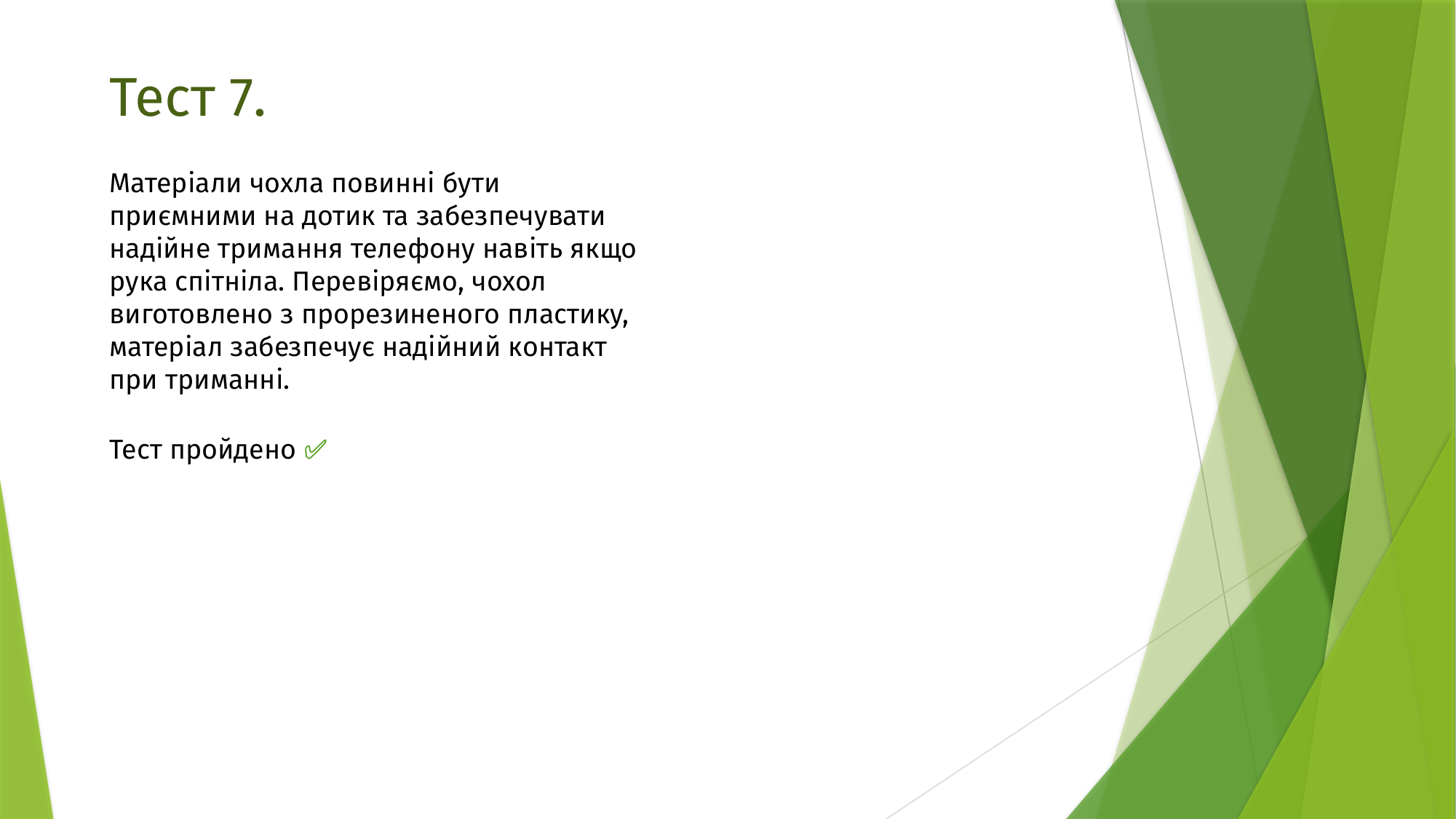

# Тест 7.
Матеріали чохла повинні бути приємними на дотик та забезпечувати надійне тримання телефону навіть якщо рука спітніла. Перевіряємо, чохол виготовлено з прорезиненого пластику, матеріал забезпечує надійний контакт при триманні.
Тест пройдено ✅